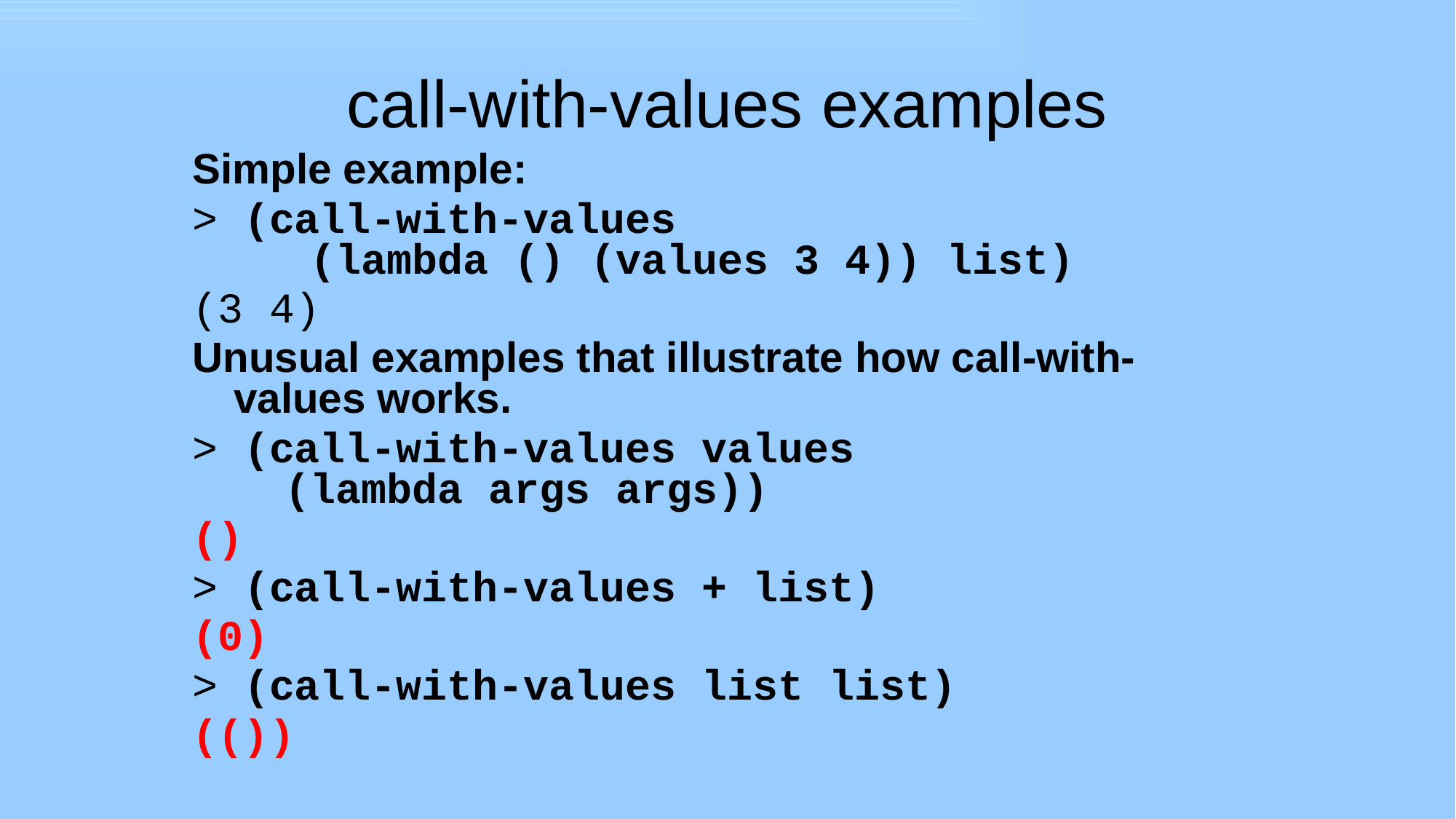

# call-with-values examples
Simple example:
> (call-with-values
   (lambda () (values 3 4)) list)
(3 4)
Unusual examples that illustrate how call-with-values works.
> (call-with-values values
  (lambda args args))
()
> (call-with-values + list)
(0)
> (call-with-values list list)
(())